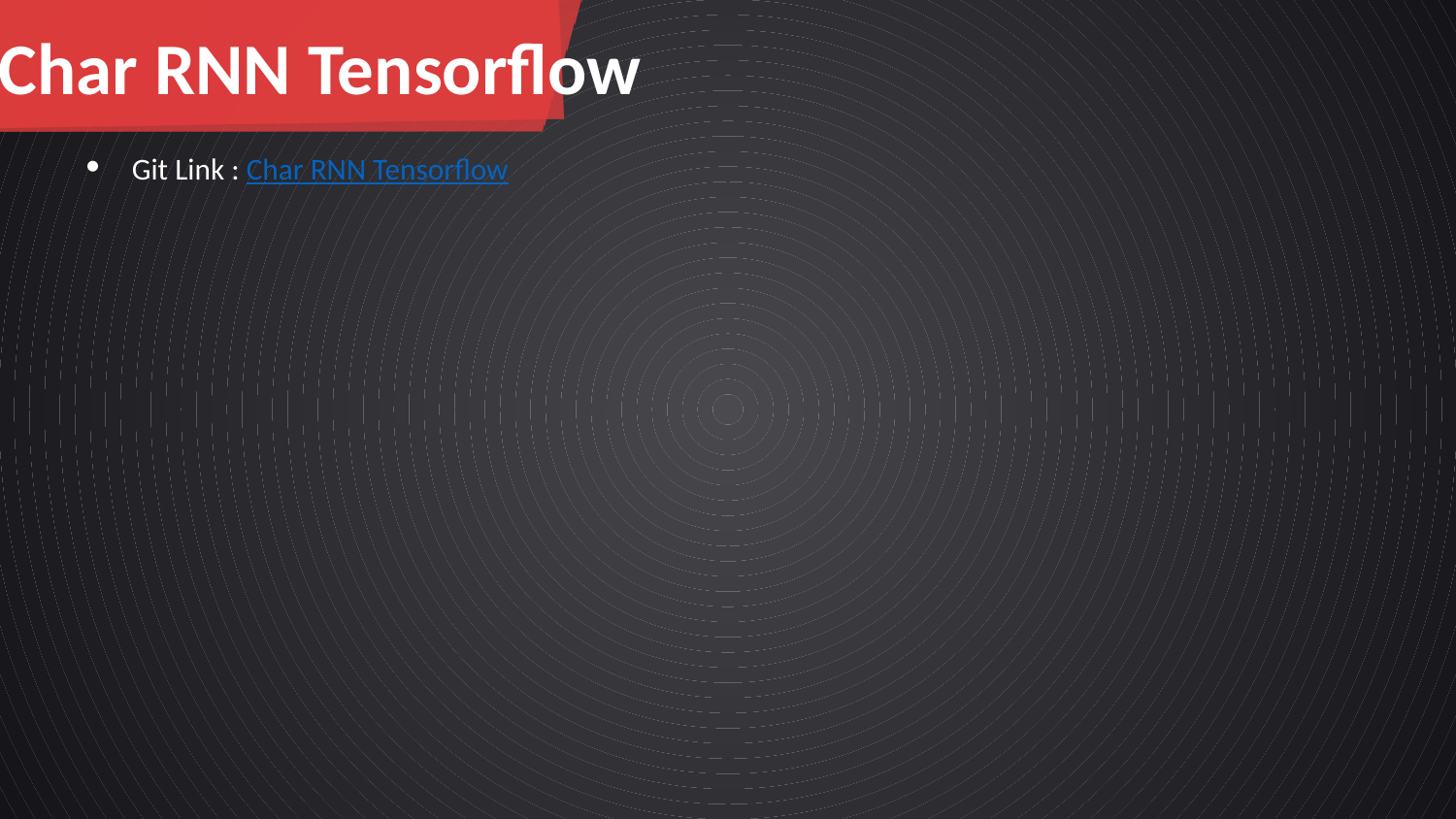

Char RNN Tensorflow
Git Link : Char RNN Tensorflow